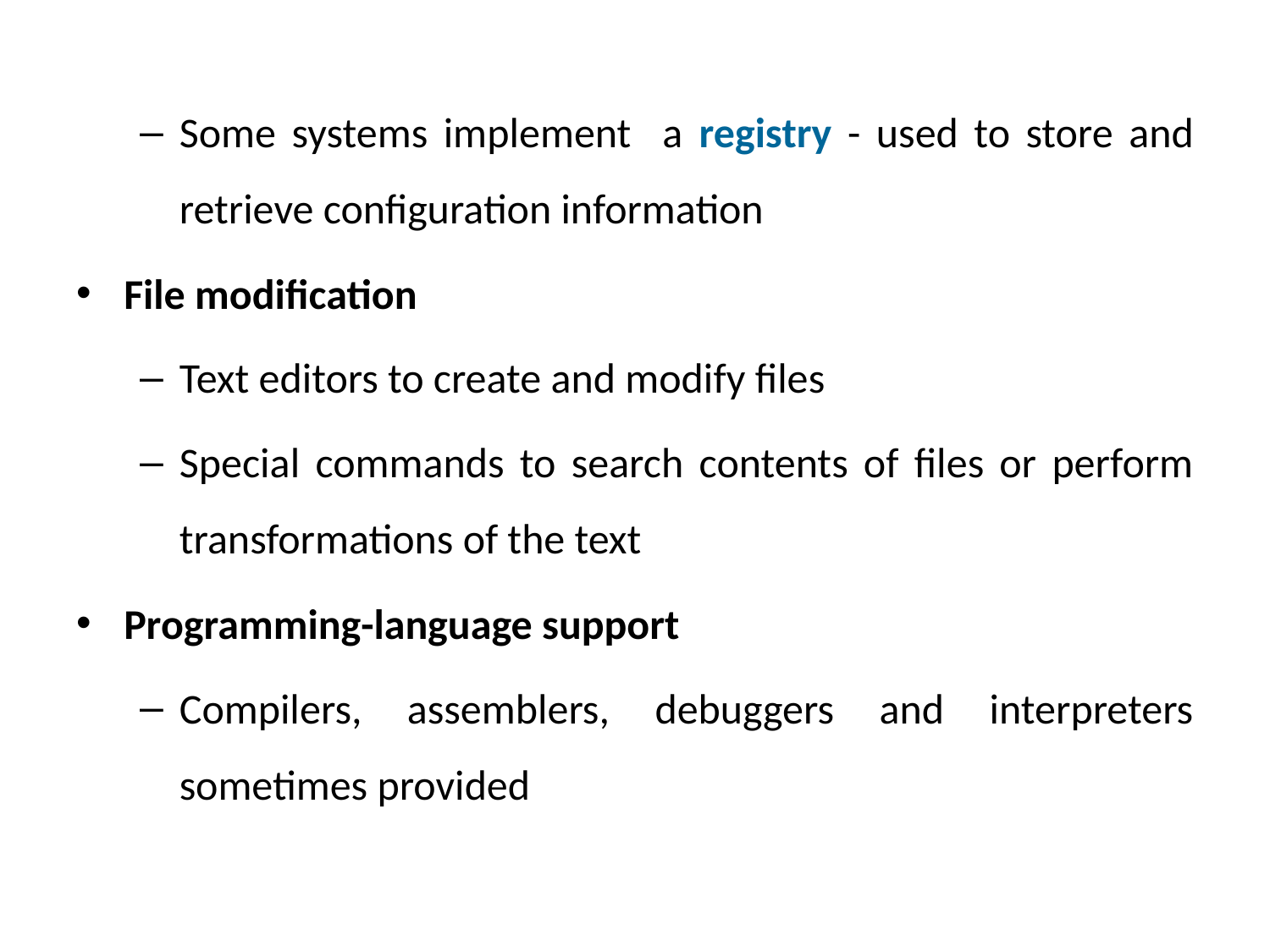

Some systems implement  a registry - used to store and retrieve configuration information
File modification
Text editors to create and modify files
Special commands to search contents of files or perform transformations of the text
Programming-language support
Compilers, assemblers, debuggers and interpreters sometimes provided